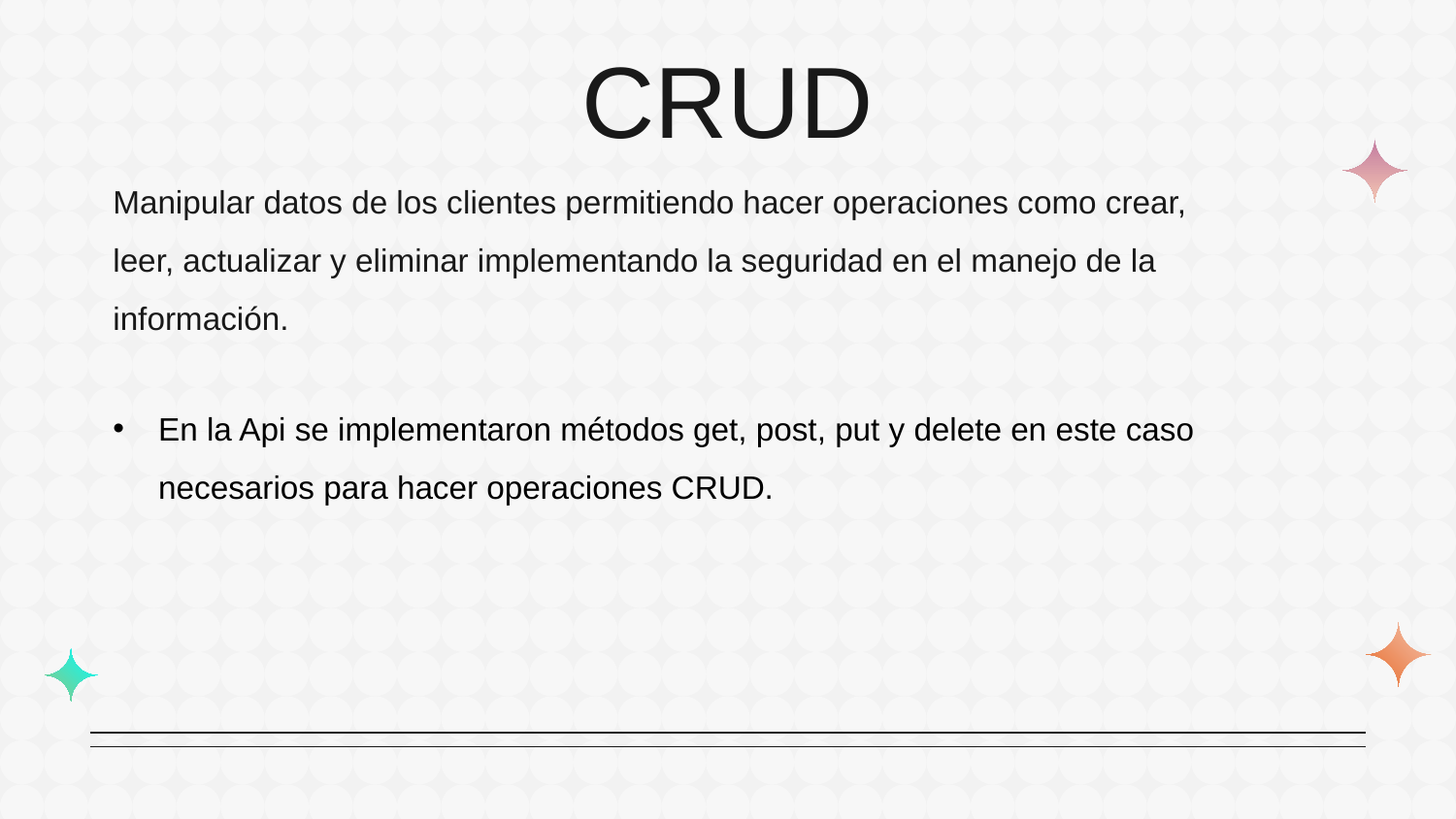

CRUD
Manipular datos de los clientes permitiendo hacer operaciones como crear, leer, actualizar y eliminar implementando la seguridad en el manejo de la información.

En la Api se implementaron métodos get, post, put y delete en este caso necesarios para hacer operaciones CRUD.